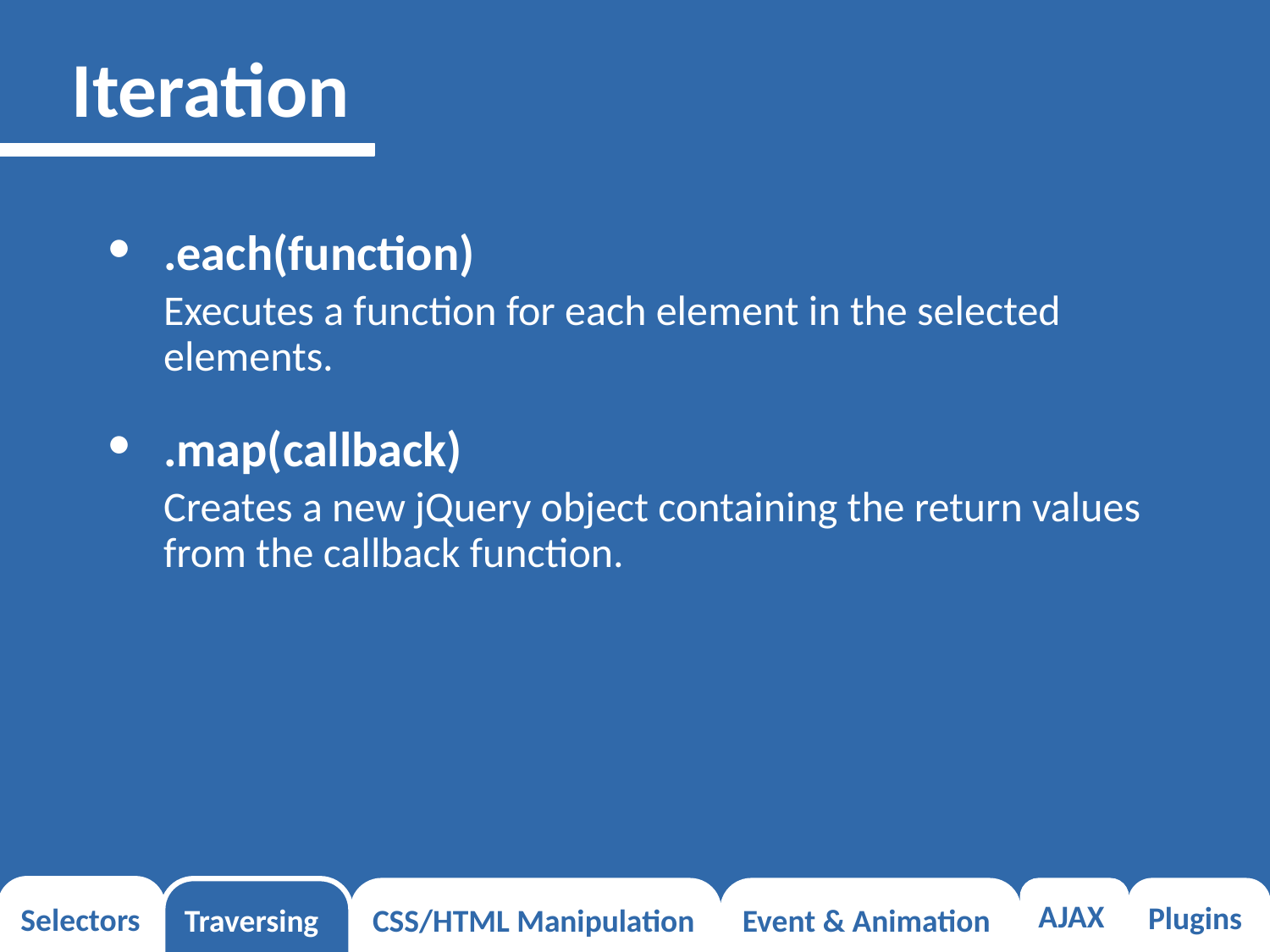

# Iteration

.each(function)
Executes a function for each element in the selected elements.
.map(callback)
Creates a new jQuery object containing the return values from the callback function.
Selectors
Traversing
CSS/HTML Manipulation
Event & Animation
AJAX
Plugins